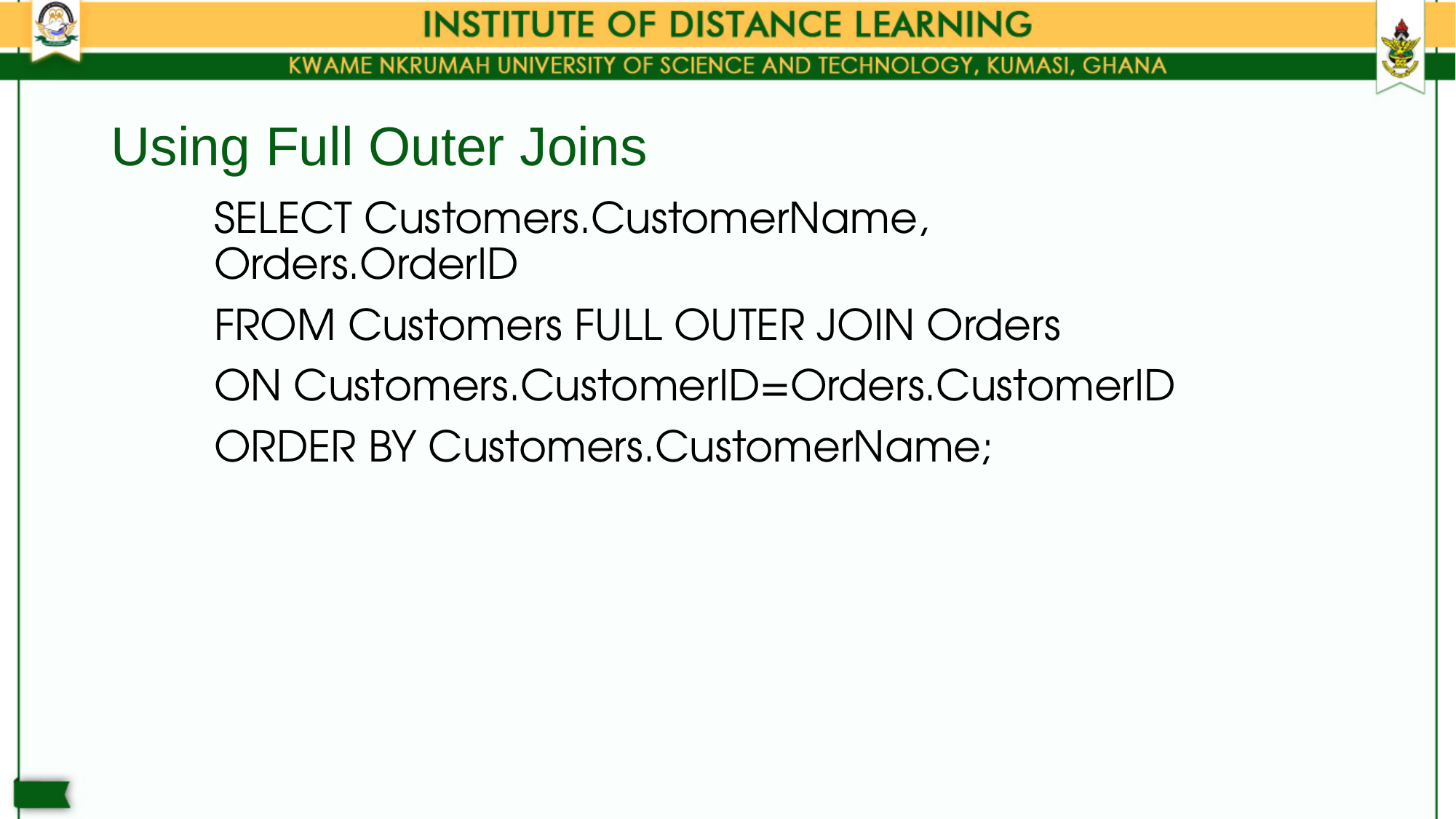

# Using Full Outer Joins
SELECT Customers.CustomerName, Orders.OrderID
FROM Customers FULL OUTER JOIN Orders
ON Customers.CustomerID=Orders.CustomerID
ORDER BY Customers.CustomerName;